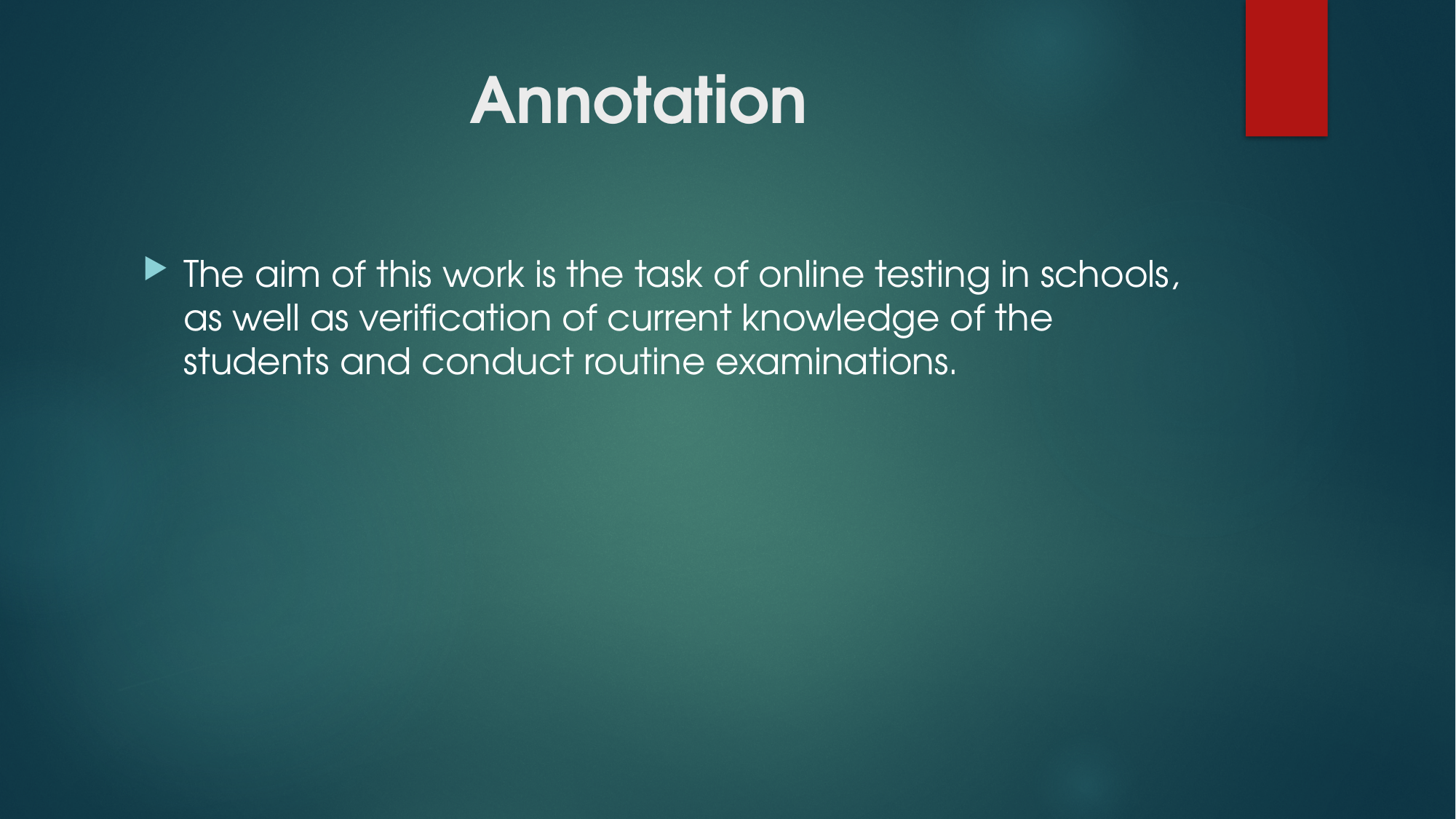

# Annotation
The aim of this work is the task of online testing in schools, as well as verification of current knowledge of the students and conduct routine examinations.